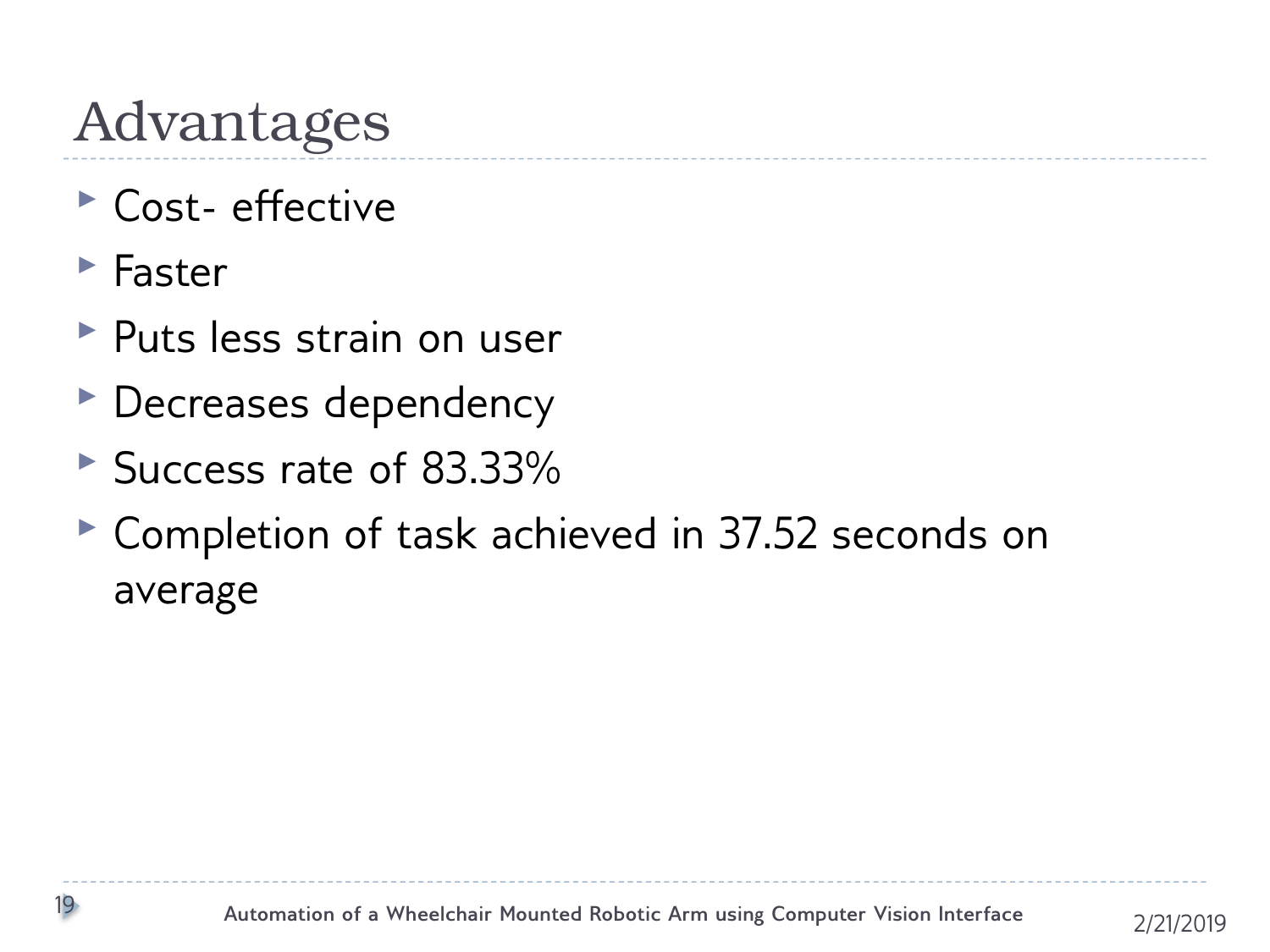

# Advantages
Cost- effective
Faster
Puts less strain on user
Decreases dependency
Success rate of 83.33%
Completion of task achieved in 37.52 seconds on average
19
Automation of a Wheelchair Mounted Robotic Arm using Computer Vision Interface

2/21/2019